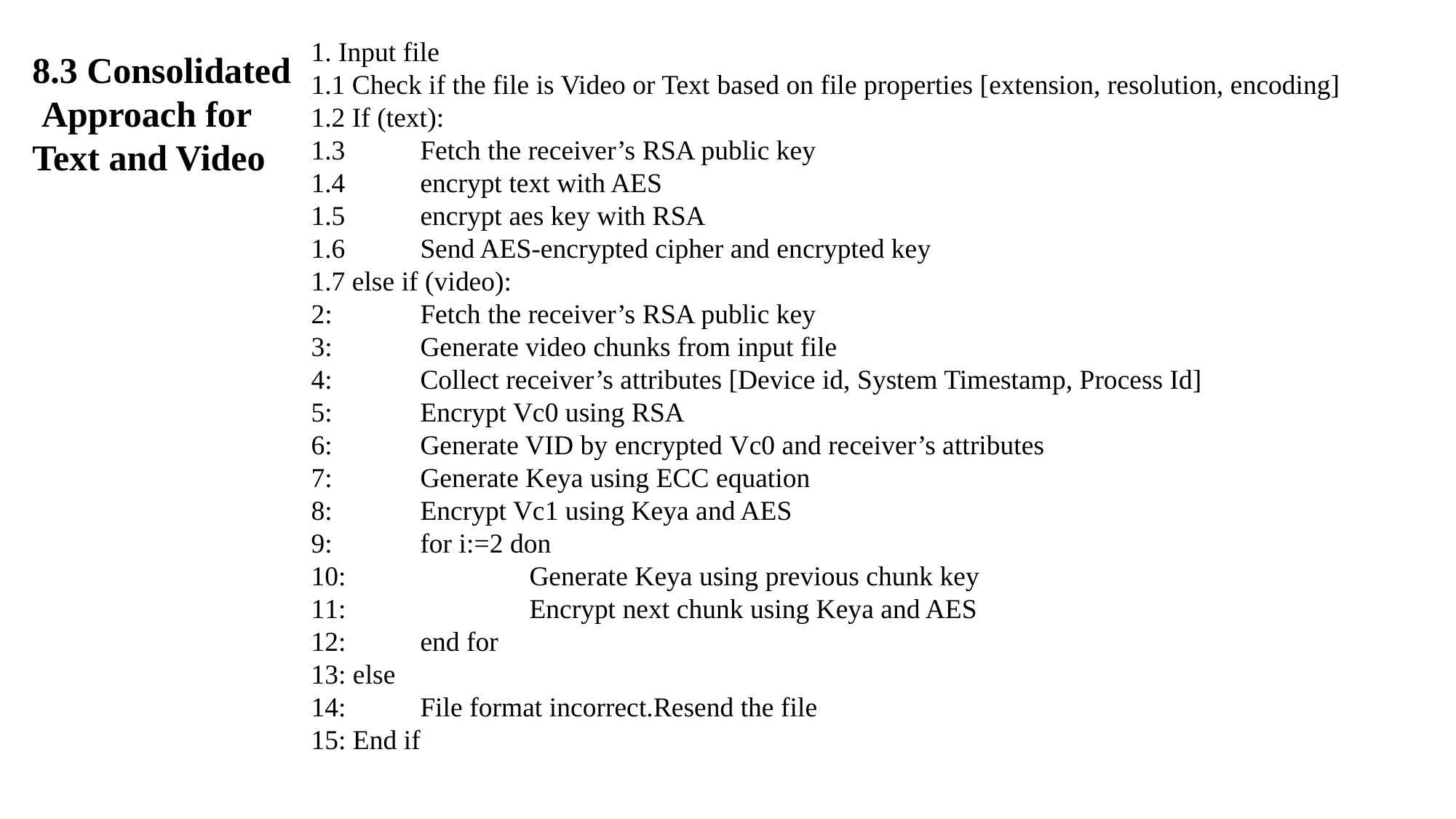

1. Input file
1.1 Check if the file is Video or Text based on file properties [extension, resolution, encoding]
1.2 If (text):
1.3 	Fetch the receiver’s RSA public key
1.4 	encrypt text with AES
1.5	encrypt aes key with RSA
1.6 	Send AES-encrypted cipher and encrypted key
1.7 else if (video):
2: 	Fetch the receiver’s RSA public key
3: 	Generate video chunks from input file
4: 	Collect receiver’s attributes [Device id, System Timestamp, Process Id]
5: 	Encrypt Vc0 using RSA
6: 	Generate VID by encrypted Vc0 and receiver’s attributes
7: 	Generate Keya using ECC equation
8: 	Encrypt Vc1 using Keya and AES
9: 	for i:=2 don
10: 		Generate Keya using previous chunk key
11: 		Encrypt next chunk using Keya and AES
12: 	end for
13: else
14: 	File format incorrect.Resend the file
15: End if
8.3 Consolidated
 Approach for
Text and Video